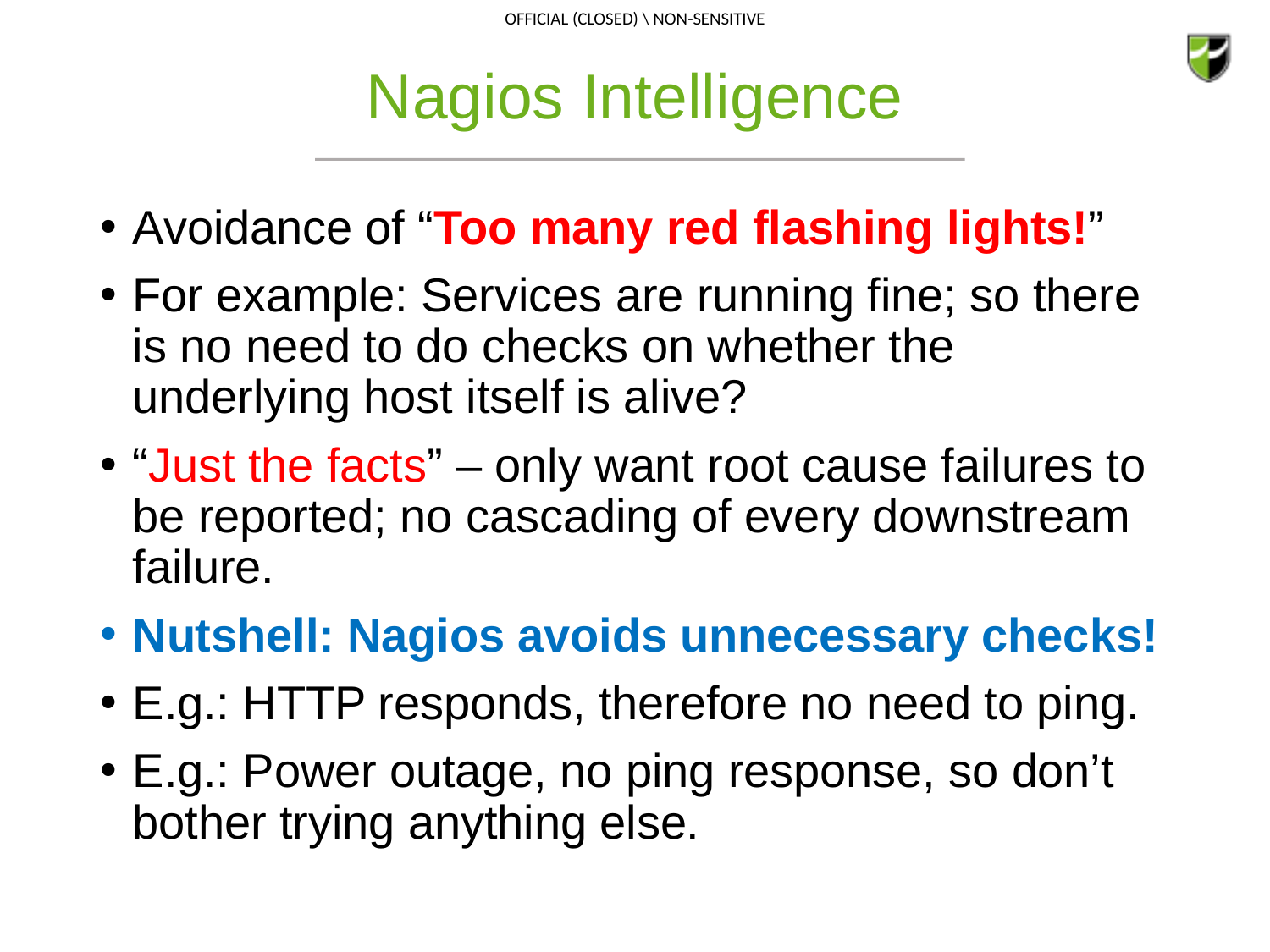

# Nagios Intelligence
Avoidance of “Too many red flashing lights!”
For example: Services are running fine; so there is no need to do checks on whether the underlying host itself is alive?
“Just the facts” – only want root cause failures to be reported; no cascading of every downstream failure.
Nutshell: Nagios avoids unnecessary checks!
E.g.: HTTP responds, therefore no need to ping.
E.g.: Power outage, no ping response, so don’t bother trying anything else.